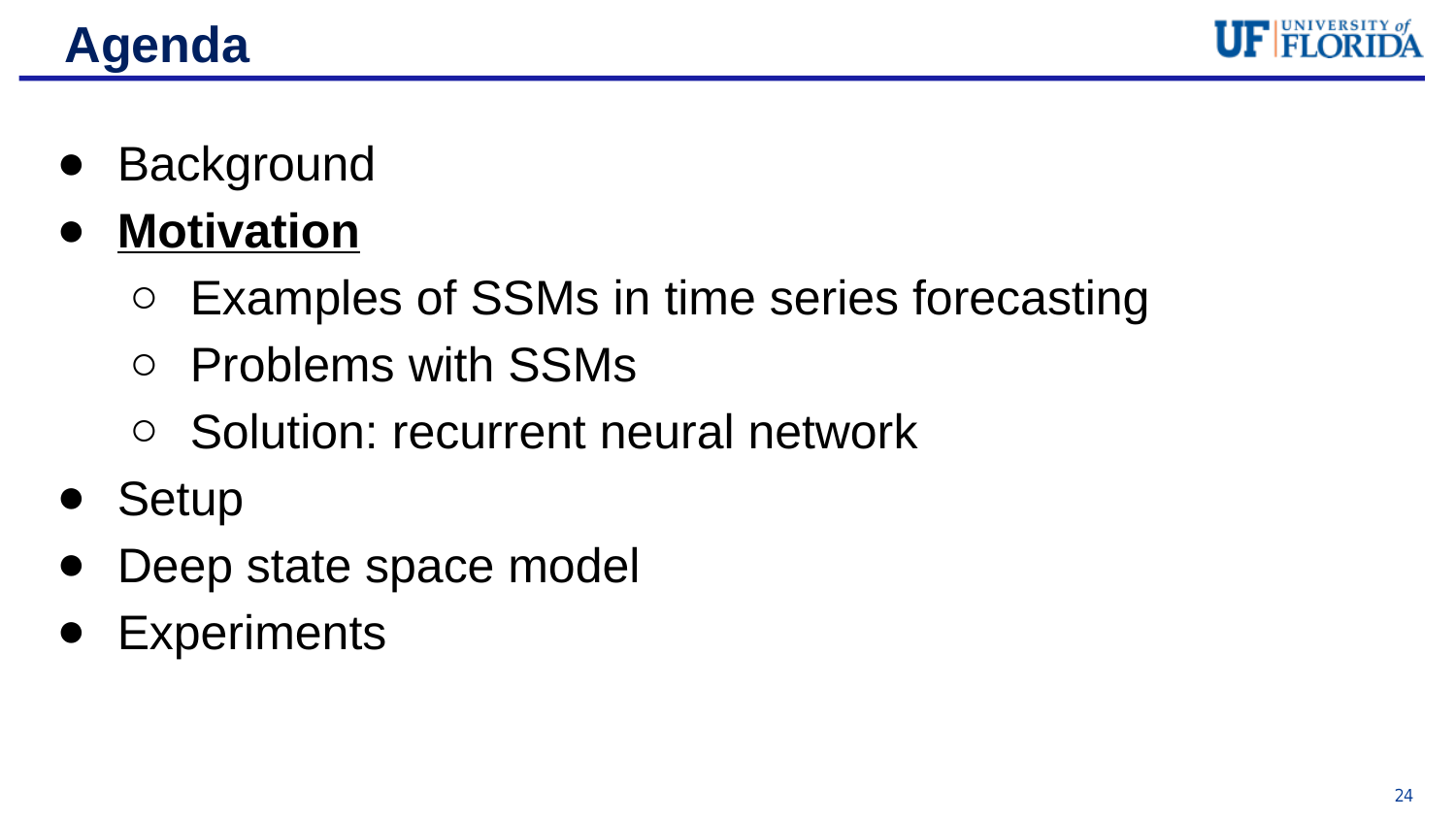

Agenda

Background
Motivation
Examples of SSMs in time series forecasting
Problems with SSMs
Solution: recurrent neural network
Setup
Deep state space model
Experiments
Background
Examples
Motivation
Intro to the SSM
Intro to other time-series predictive model (RNN)
Comprehensive model structure
Training and prediction phase
Results demonstration

24